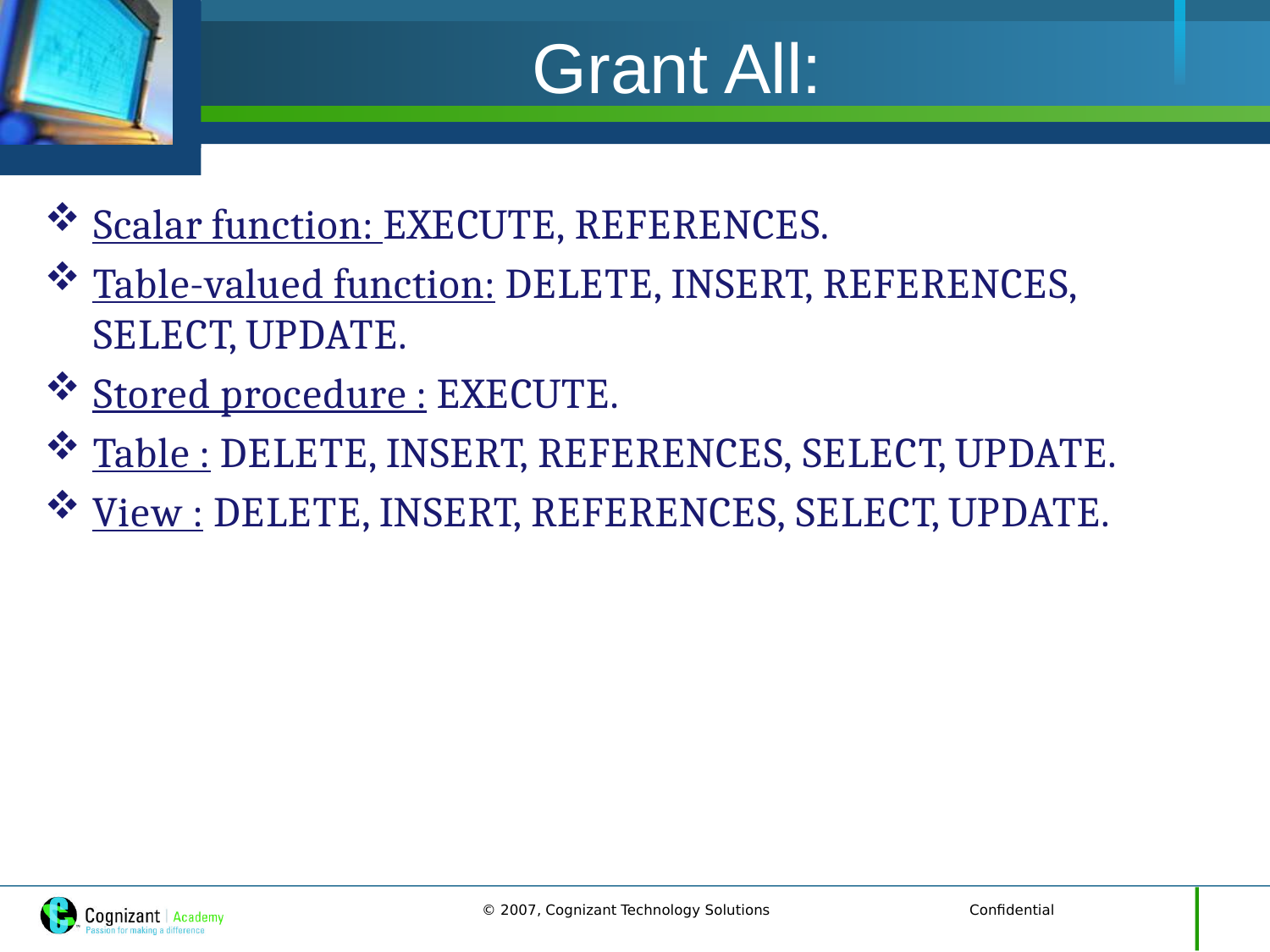

# Grant All:
Scalar function: EXECUTE, REFERENCES.
Table-valued function: DELETE, INSERT, REFERENCES, SELECT, UPDATE.
Stored procedure : EXECUTE.
Table : DELETE, INSERT, REFERENCES, SELECT, UPDATE.
View : DELETE, INSERT, REFERENCES, SELECT, UPDATE.